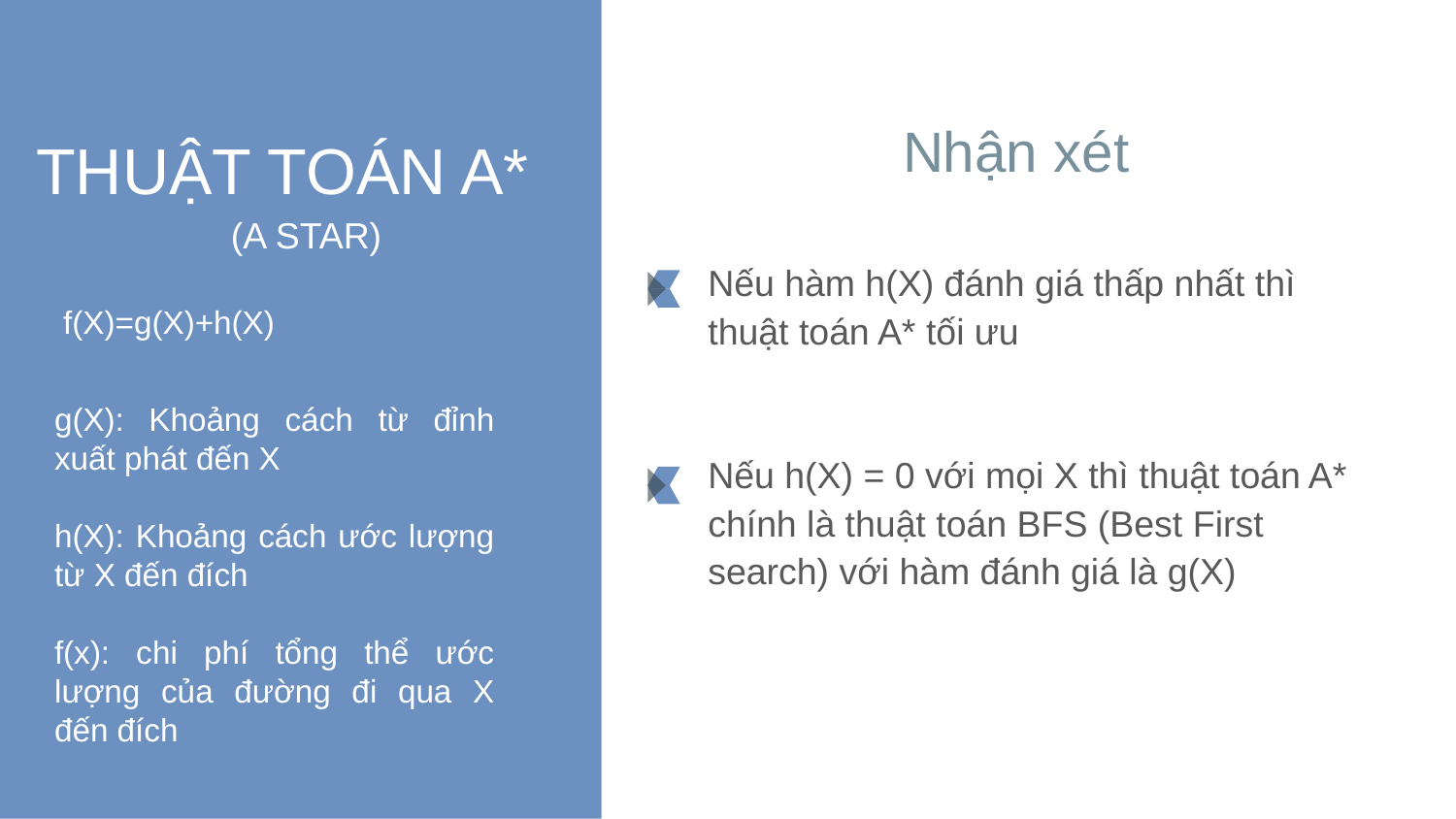

Nhận xét
# THUẬT TOÁN A*
(A STAR)
Nếu hàm h(X) đánh giá thấp nhất thì thuật toán A* tối ưu

Nếu h(X) = 0 với mọi X thì thuật toán A* chính là thuật toán BFS (Best First search) với hàm đánh giá là g(X)

 f(X)=g(X)+h(X)
g(X): Khoảng cách từ đỉnh xuất phát đến X

h(X): Khoảng cách ước lượng từ X đến đích

f(x): chi phí tổng thể ước lượng của đường đi qua X đến đích